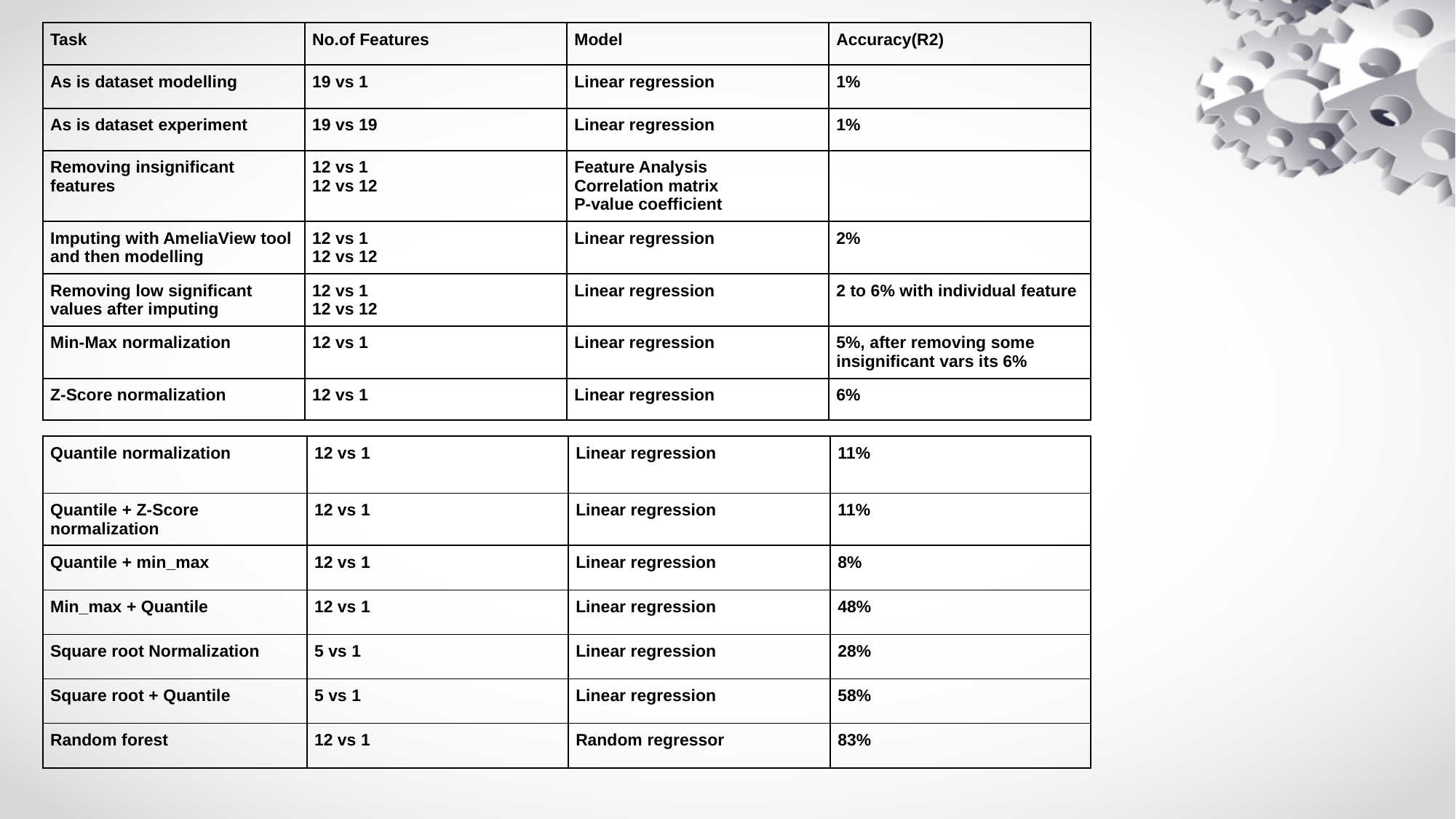

| Task | No.of Features | Model | Accuracy(R2) |
| --- | --- | --- | --- |
| As is dataset modelling | 19 vs 1 | Linear regression | 1% |
| As is dataset experiment | 19 vs 19 | Linear regression | 1% |
| Removing insignificant features | 12 vs 1 12 vs 12 | Feature Analysis Correlation matrix P-value coefficient |  |
| Imputing with AmeliaView tool and then modelling | 12 vs 1 12 vs 12 | Linear regression | 2% |
| Removing low significant values after imputing | 12 vs 1 12 vs 12 | Linear regression | 2 to 6% with individual feature |
| Min-Max normalization | 12 vs 1 | Linear regression | 5%, after removing some insignificant vars its 6% |
| Z-Score normalization | 12 vs 1 | Linear regression | 6% |
#
| Quantile normalization | 12 vs 1 | Linear regression | 11% |
| --- | --- | --- | --- |
| Quantile + Z-Score normalization | 12 vs 1 | Linear regression | 11% |
| Quantile + min\_max | 12 vs 1 | Linear regression | 8% |
| Min\_max + Quantile | 12 vs 1 | Linear regression | 48% |
| Square root Normalization | 5 vs 1 | Linear regression | 28% |
| Square root + Quantile | 5 vs 1 | Linear regression | 58% |
| Random forest | 12 vs 1 | Random regressor | 83% |